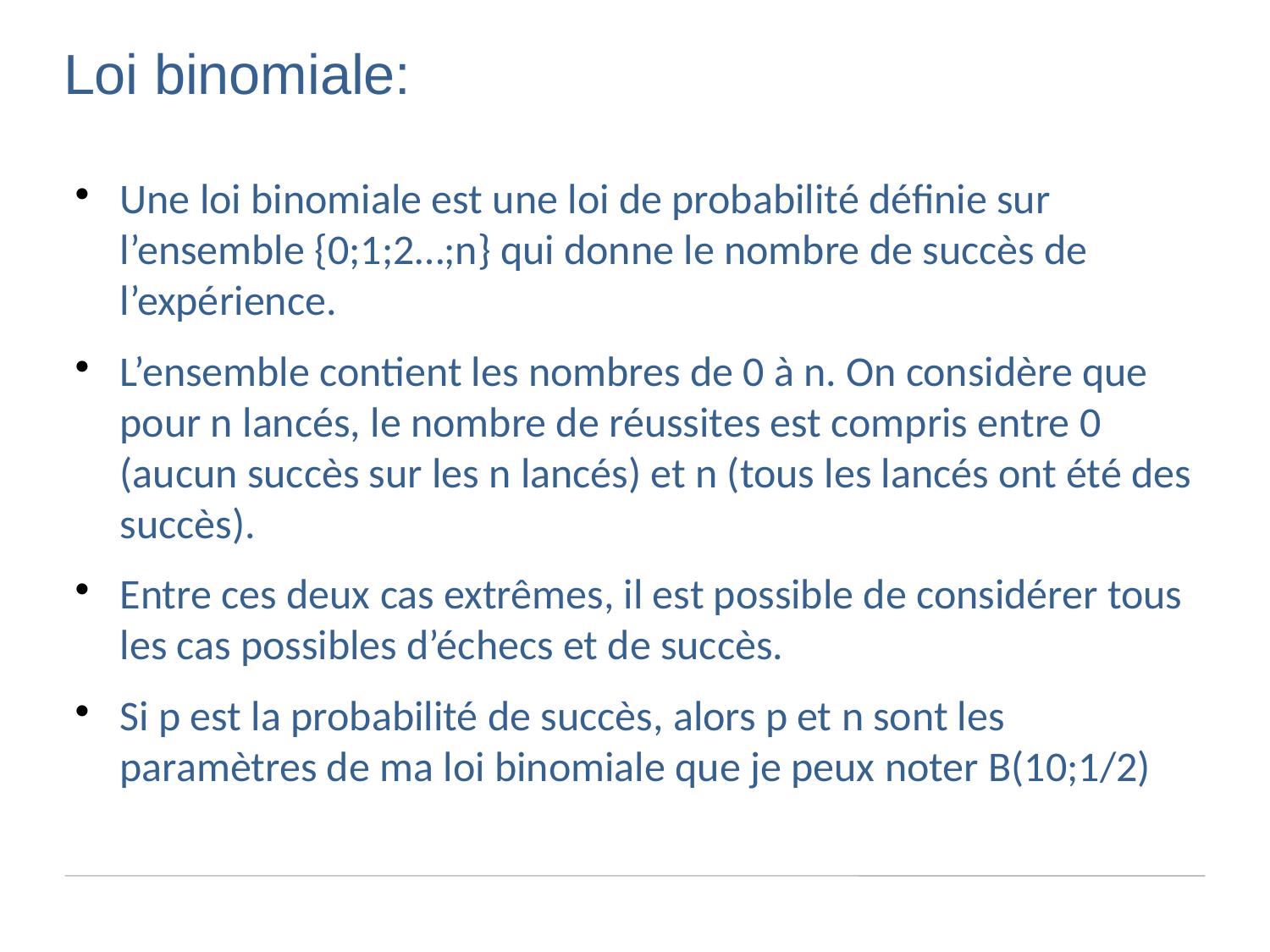

Loi binomiale:
Une loi binomiale est une loi de probabilité définie sur l’ensemble {0;1;2…;n} qui donne le nombre de succès de l’expérience.
L’ensemble contient les nombres de 0 à n. On considère que pour n lancés, le nombre de réussites est compris entre 0 (aucun succès sur les n lancés) et n (tous les lancés ont été des succès).
Entre ces deux cas extrêmes, il est possible de considérer tous les cas possibles d’échecs et de succès.
Si p est la probabilité de succès, alors p et n sont les paramètres de ma loi binomiale que je peux noter B(10;1/2)